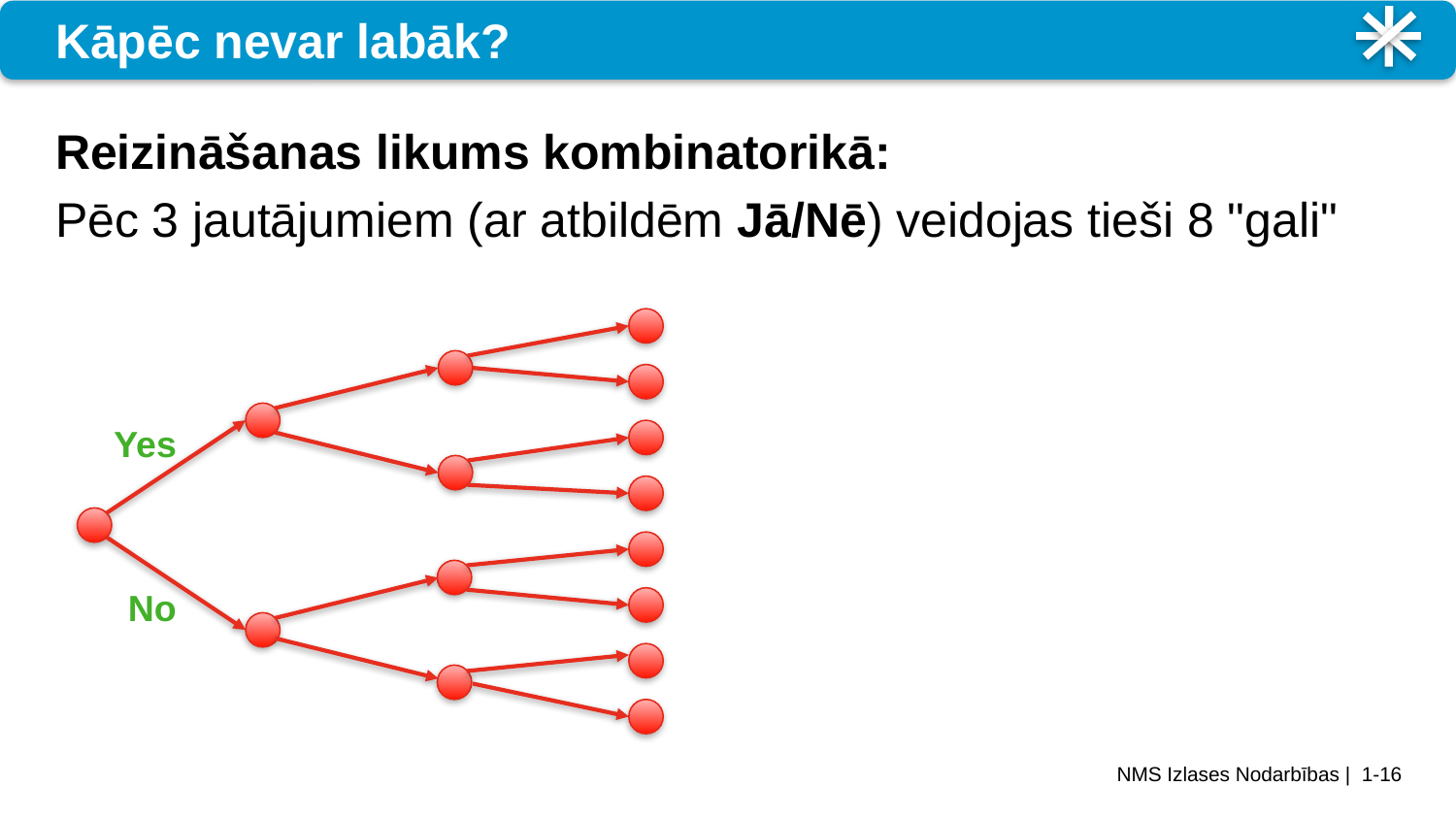

# Kāpēc nevar labāk?
Reizināšanas likums kombinatorikā:
Pēc 3 jautājumiem (ar atbildēm Jā/Nē) veidojas tieši 8 "gali"

Yes

No